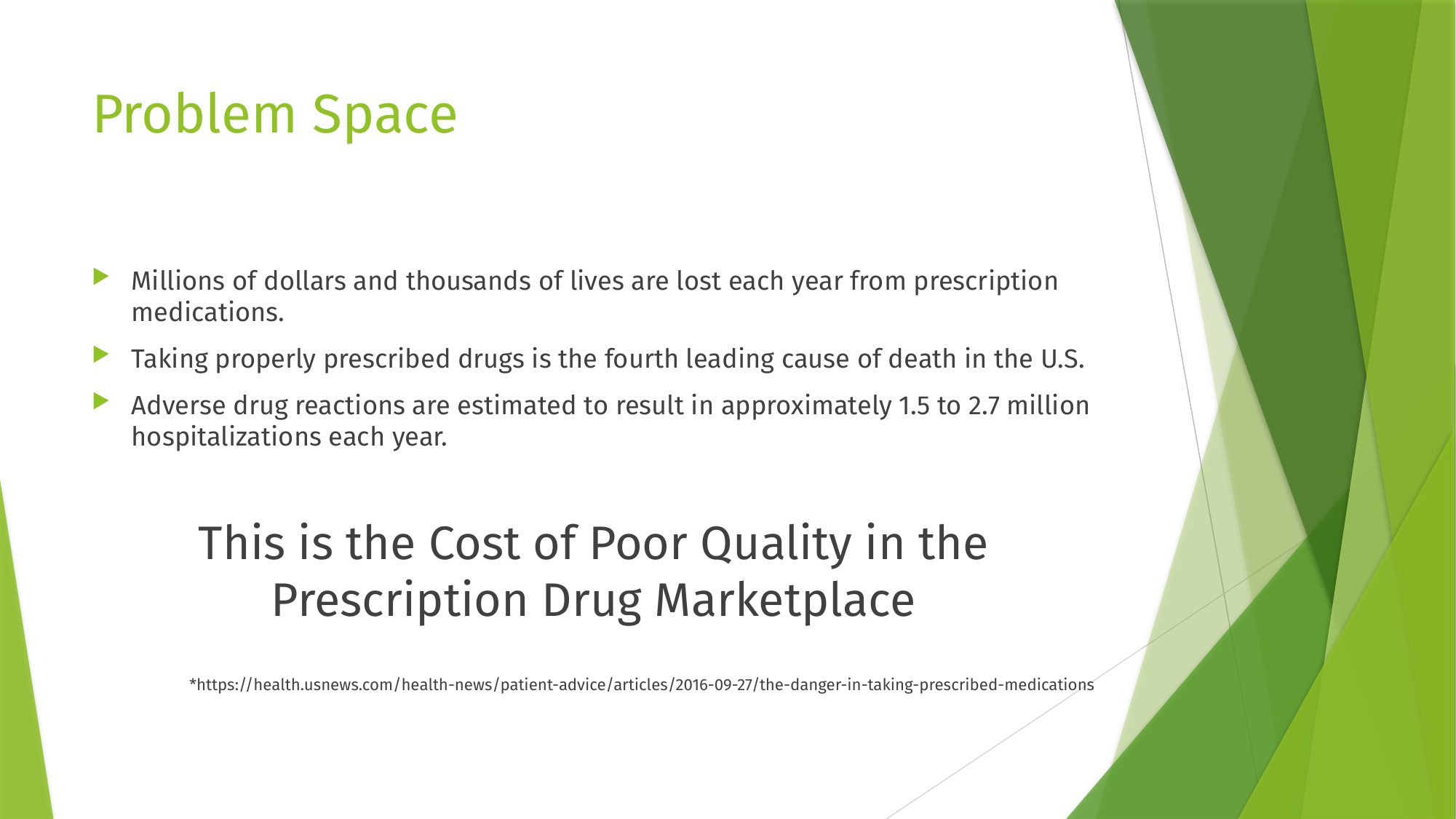

# Problem Space
Millions of dollars and thousands of lives are lost each year from prescription medications.
Taking properly prescribed drugs is the fourth leading cause of death in the U.S.
Adverse drug reactions are estimated to result in approximately 1.5 to 2.7 million hospitalizations each year.

This is the Cost of Poor Quality in the Prescription Drug Marketplace

*https://health.usnews.com/health-news/patient-advice/articles/2016-09-27/the-danger-in-taking-prescribed-medications